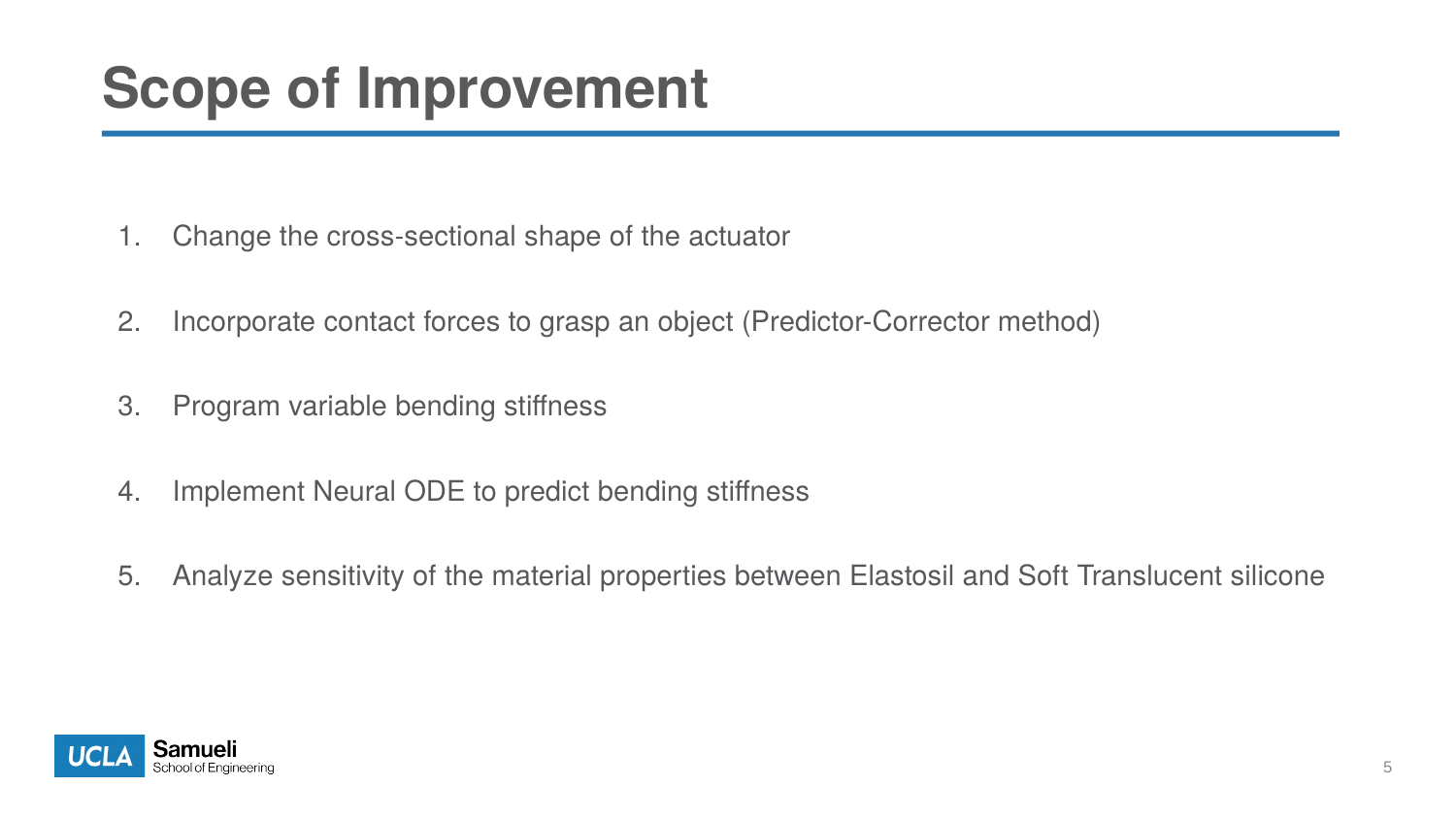

# Scope of Improvement
Change the cross-sectional shape of the actuator
Incorporate contact forces to grasp an object (Predictor-Corrector method)
Program variable bending stiffness
Implement Neural ODE to predict bending stiffness
Analyze sensitivity of the material properties between Elastosil and Soft Translucent silicone
5